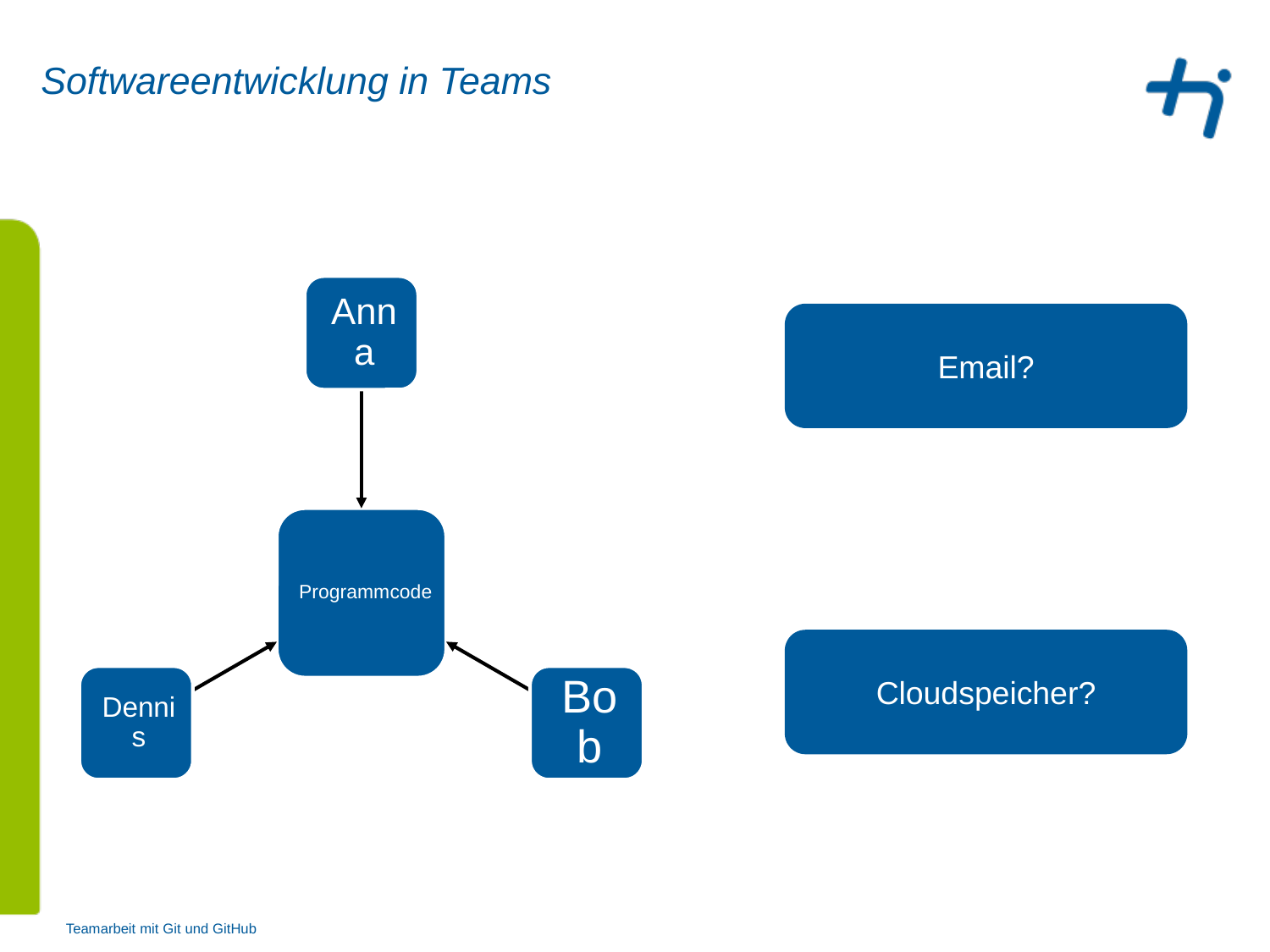

# Softwareentwicklung in Teams

Programmcode
Anna
Bob
Dennis
Email?
Cloudspeicher?